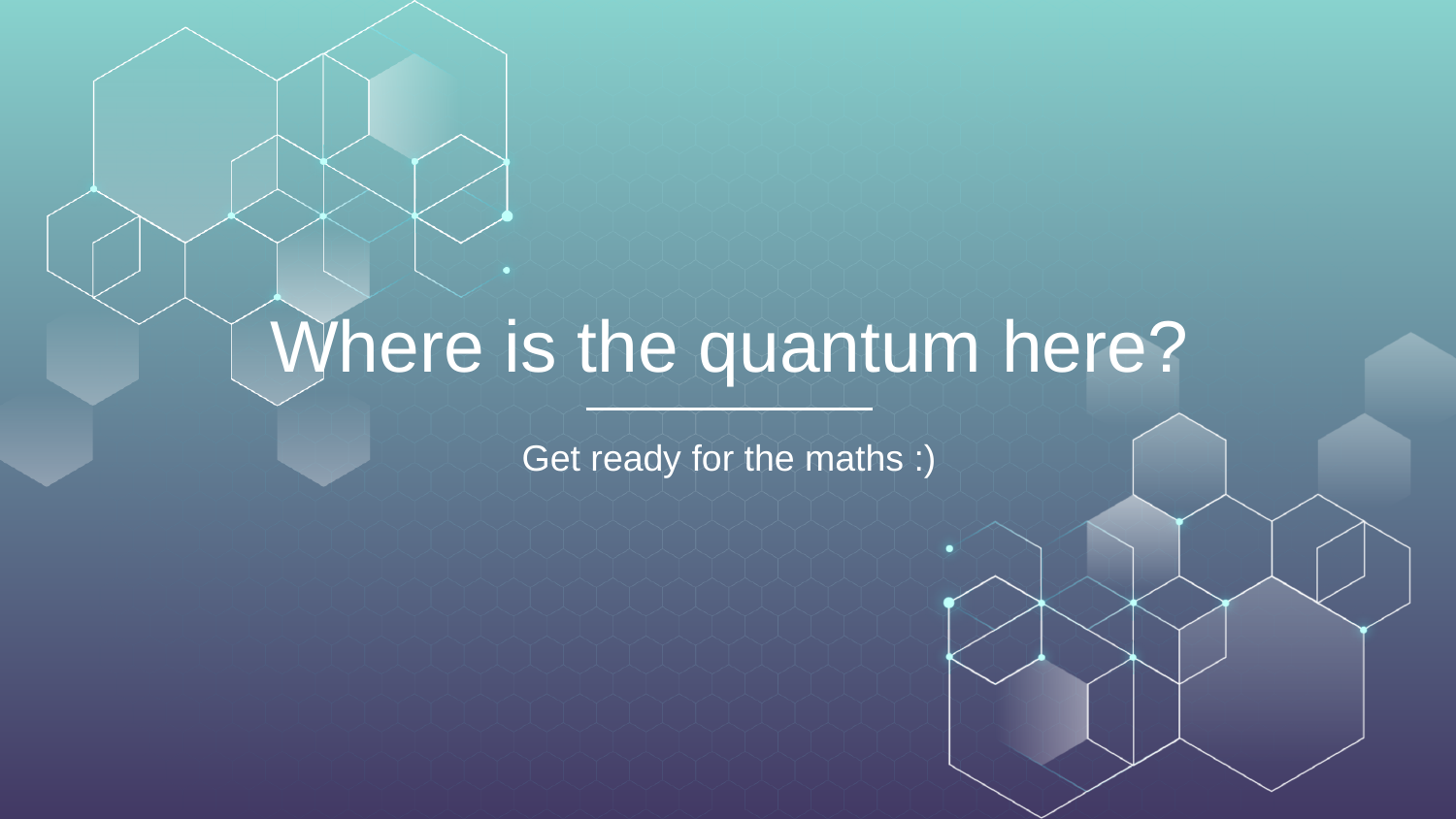

# Where is the quantum here?
Get ready for the maths :)